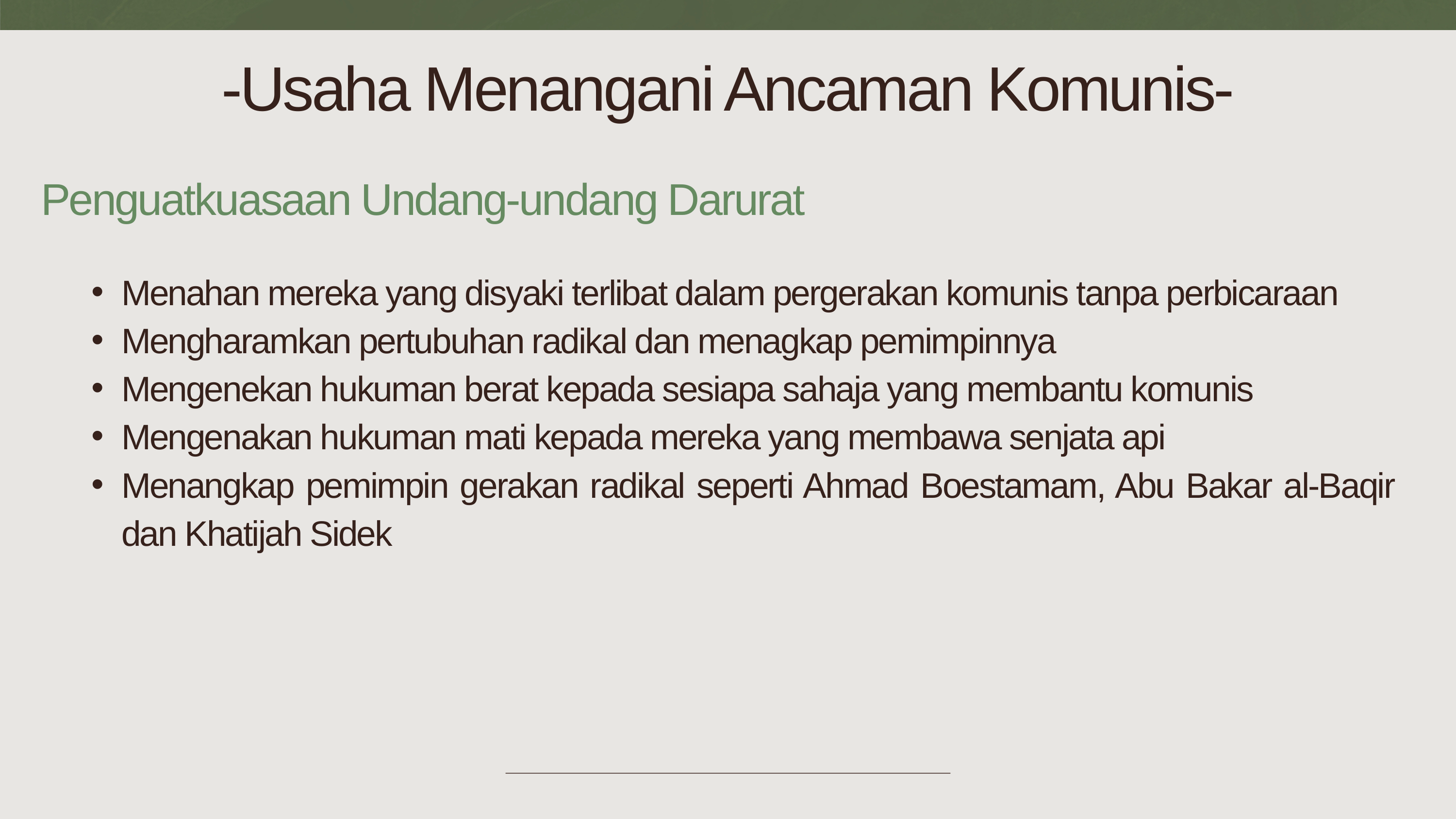

-Usaha Menangani Ancaman Komunis-
Penguatkuasaan Undang-undang Darurat
Menahan mereka yang disyaki terlibat dalam pergerakan komunis tanpa perbicaraan
Mengharamkan pertubuhan radikal dan menagkap pemimpinnya
Mengenekan hukuman berat kepada sesiapa sahaja yang membantu komunis
Mengenakan hukuman mati kepada mereka yang membawa senjata api
Menangkap pemimpin gerakan radikal seperti Ahmad Boestamam, Abu Bakar al-Baqir dan Khatijah Sidek